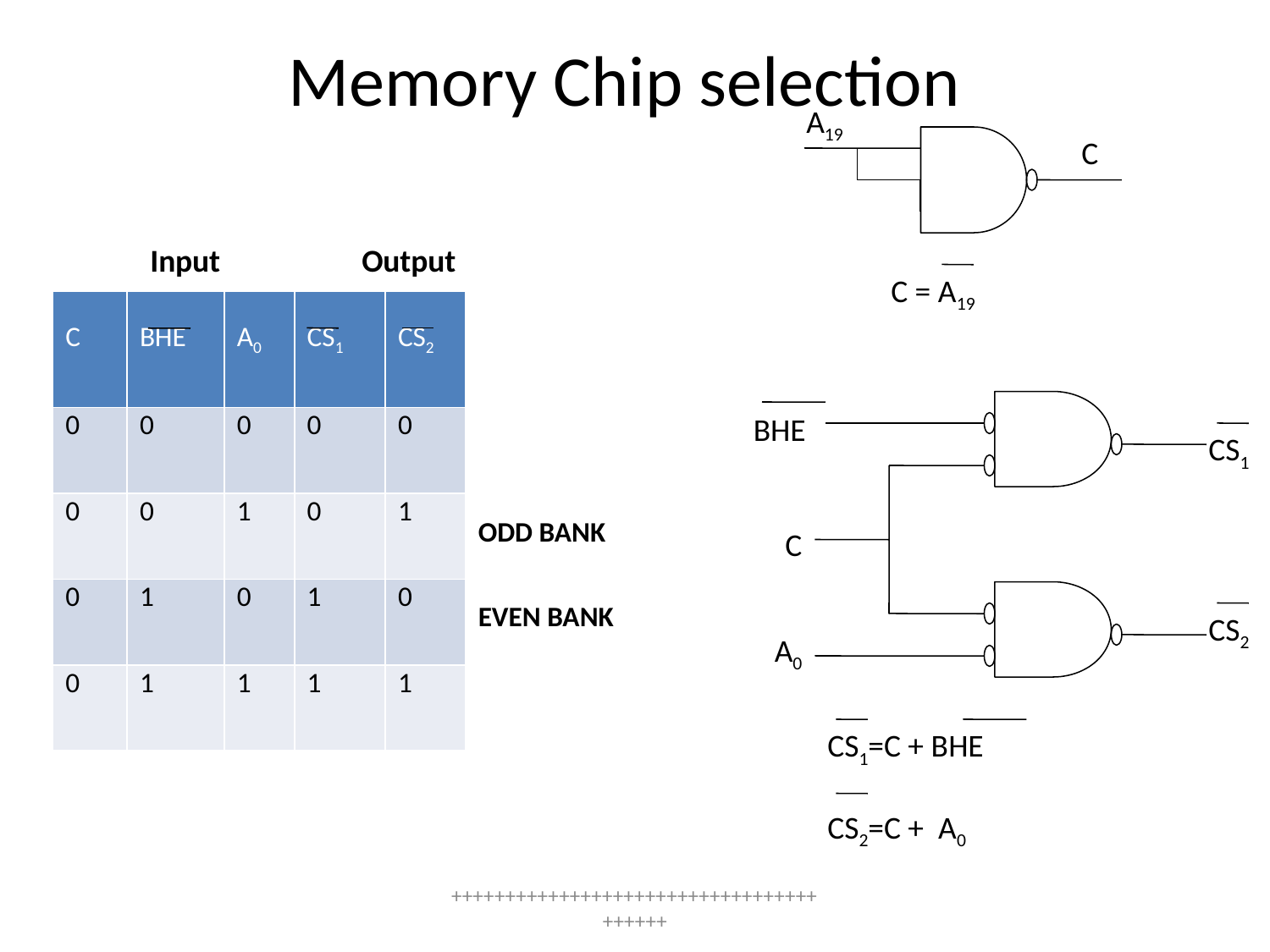

# Memory Chip selection
A19

C

Input
Output
C = A19

| C | BHE | A0 | CS1 | CS2 |
| --- | --- | --- | --- | --- |
| 0 | 0 | 0 | 0 | 0 |
| 0 | 0 | 1 | 0 | 1 |
| 0 | 1 | 0 | 1 | 0 |
| 0 | 1 | 1 | 1 | 1 |

BHE

CS1

ODD BANK
C

EVEN BANK

CS2
A0

CS1=C + BHE

CS2=C +  A0
++++++++++++++++++++++++++++++++++++++++